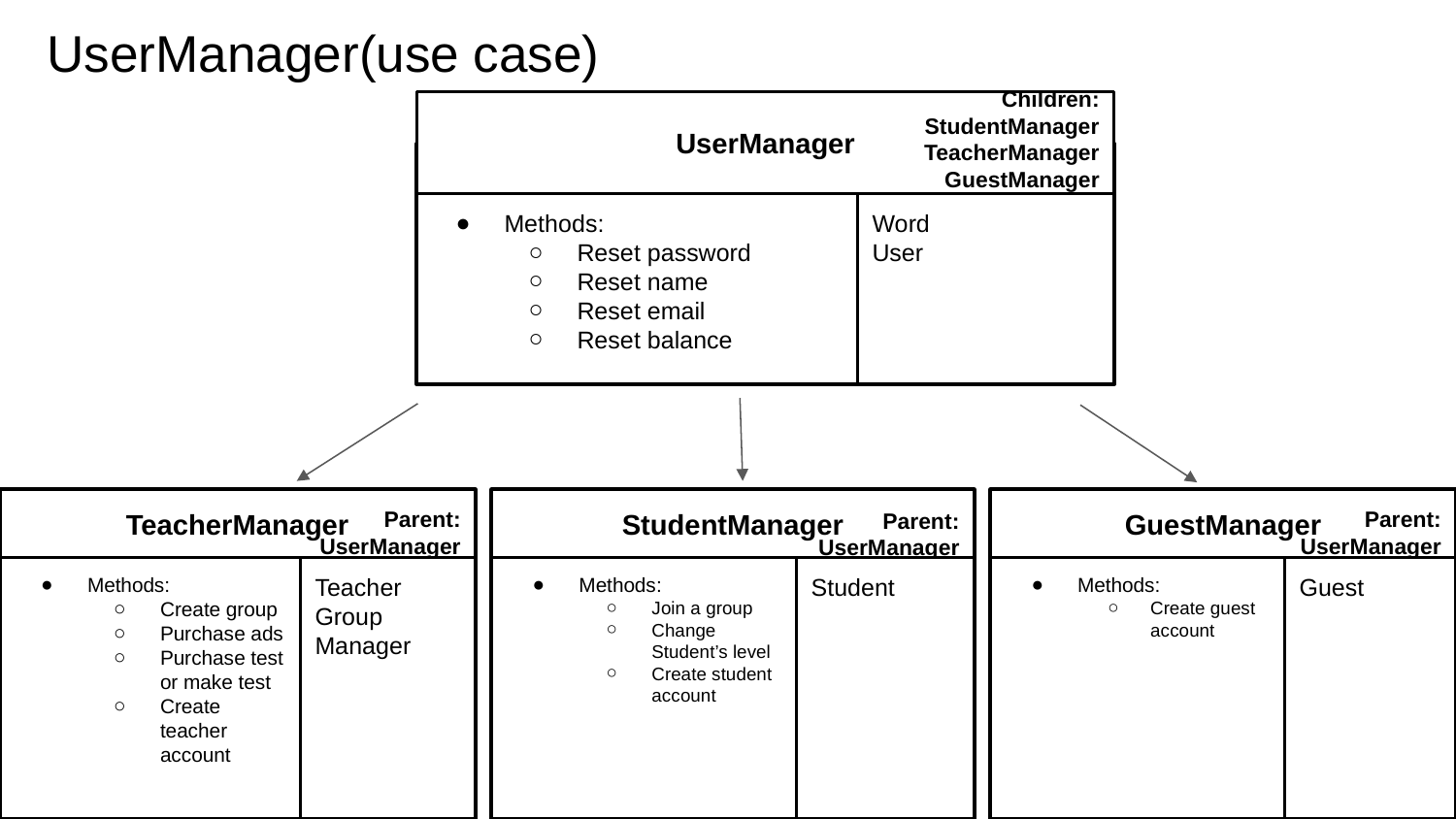

UserManager(use case)
UserManager

Children:
StudentManager
TeacherManager
GuestManager

Methods:
Reset password
Reset name
Reset email
Reset balance

Word
User

TeacherManager
Parent: UserManager

Methods:
Create group
Purchase ads
Purchase test or make test
Create teacher account
Teacher
Group Manager

GuestManager
Parent: UserManager
Methods:
Create guest account
Guest

StudentManager
Parent: UserManager
Methods:
Join a group
Change Student’s level
Create student account
Student